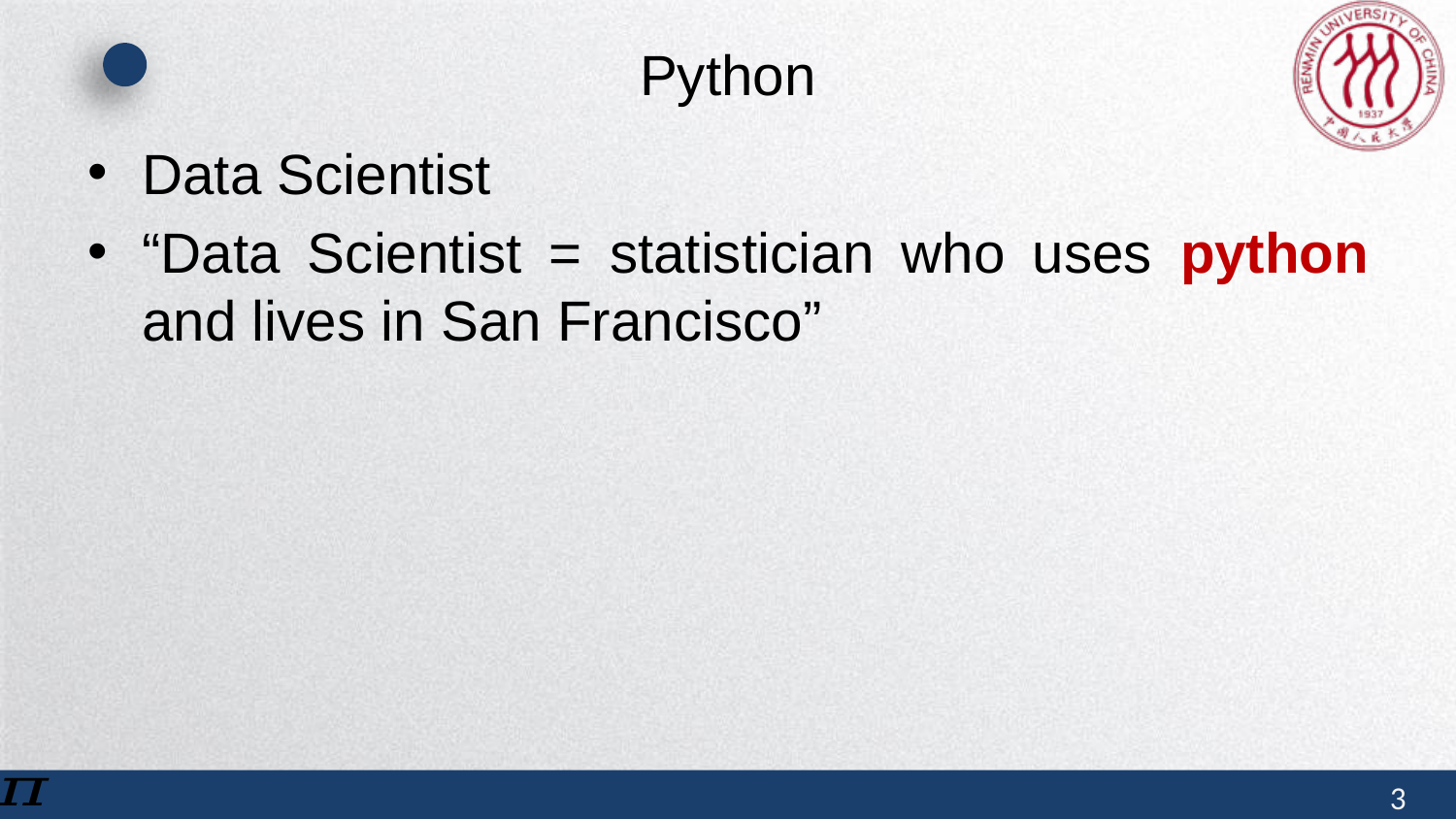

# Python
Data Scientist
“Data Scientist = statistician who uses python and lives in San Francisco”